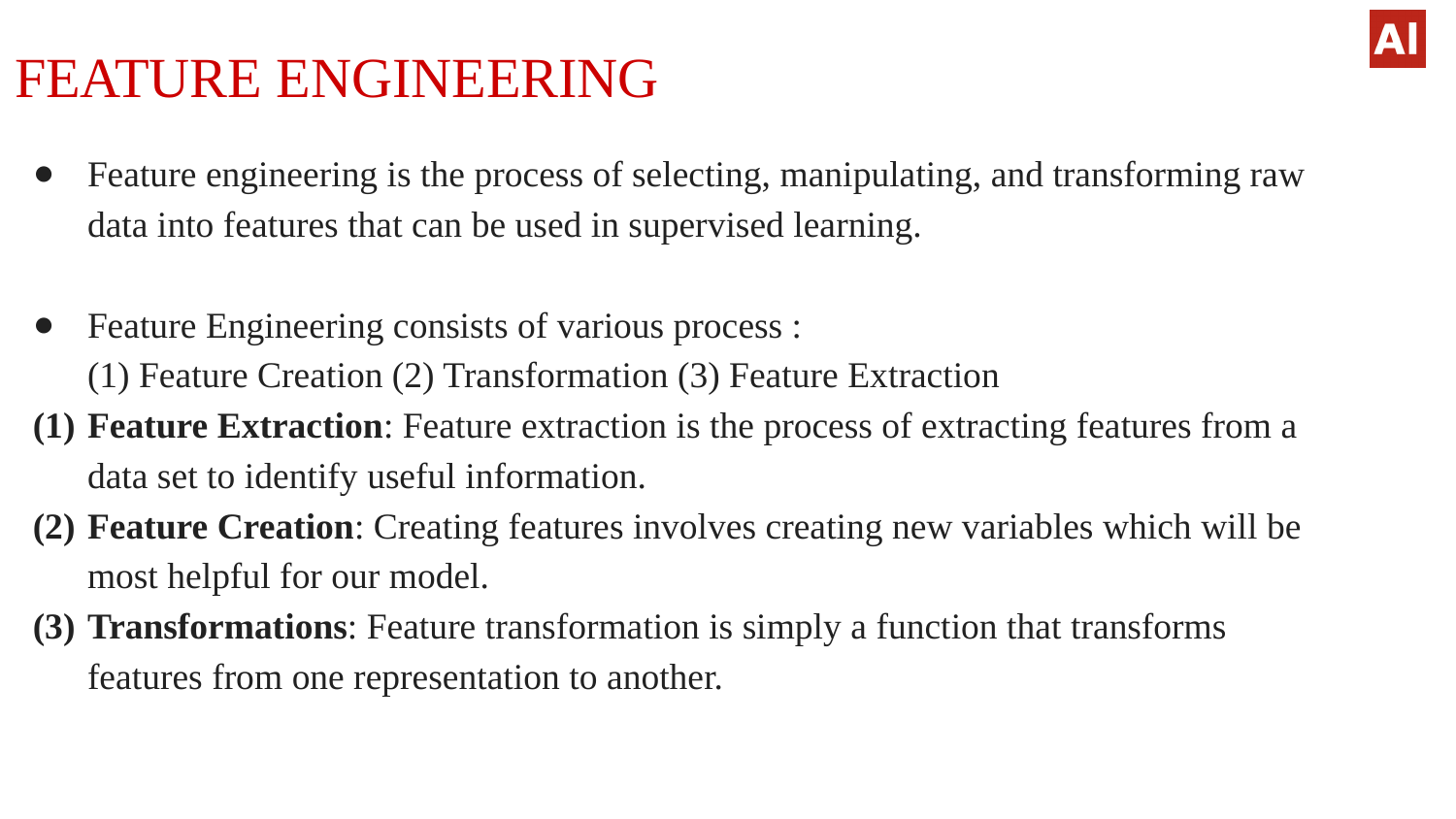

# FEATURE ENGINEERING
Feature engineering is the process of selecting, manipulating, and transforming raw data into features that can be used in supervised learning.

Feature Engineering consists of various process :
	(1) Feature Creation (2) Transformation (3) Feature Extraction
Feature Extraction: Feature extraction is the process of extracting features from a data set to identify useful information.
Feature Creation: Creating features involves creating new variables which will be most helpful for our model.
Transformations: Feature transformation is simply a function that transforms features from one representation to another.